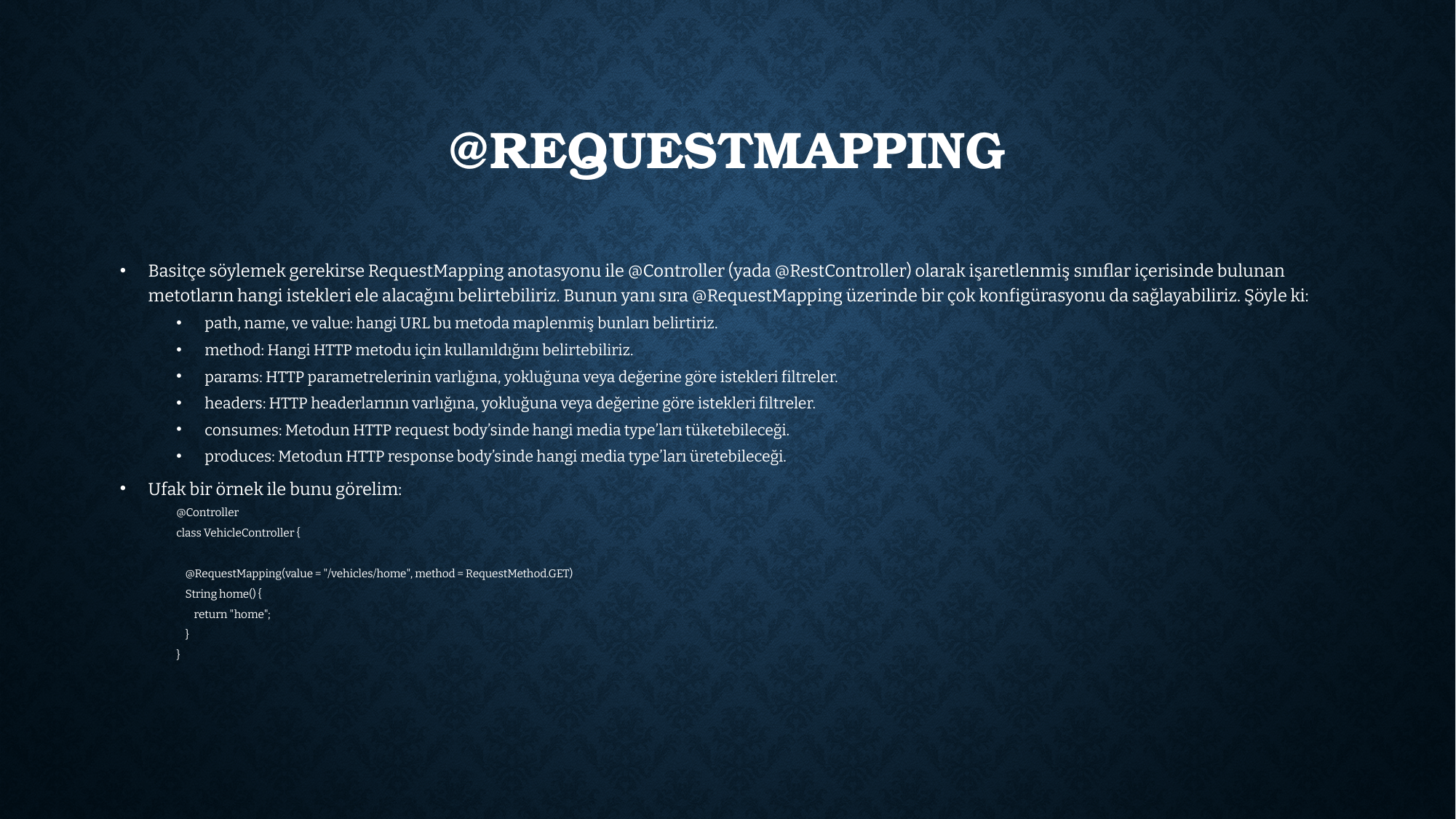

# @RequestMapping
Basitçe söylemek gerekirse RequestMapping anotasyonu ile @Controller (yada @RestController) olarak işaretlenmiş sınıflar içerisinde bulunan metotların hangi istekleri ele alacağını belirtebiliriz. Bunun yanı sıra @RequestMapping üzerinde bir çok konfigürasyonu da sağlayabiliriz. Şöyle ki:
path, name, ve value: hangi URL bu metoda maplenmiş bunları belirtiriz.
method: Hangi HTTP metodu için kullanıldığını belirtebiliriz.
params: HTTP parametrelerinin varlığına, yokluğuna veya değerine göre istekleri filtreler.
headers: HTTP headerlarının varlığına, yokluğuna veya değerine göre istekleri filtreler.
consumes: Metodun HTTP request body’sinde hangi media type’ları tüketebileceği.
produces: Metodun HTTP response body’sinde hangi media type’ları üretebileceği.
Ufak bir örnek ile bunu görelim:
@Controller
class VehicleController {

    @RequestMapping(value = "/vehicles/home", method = RequestMethod.GET)
    String home() {
        return "home";
    }
}